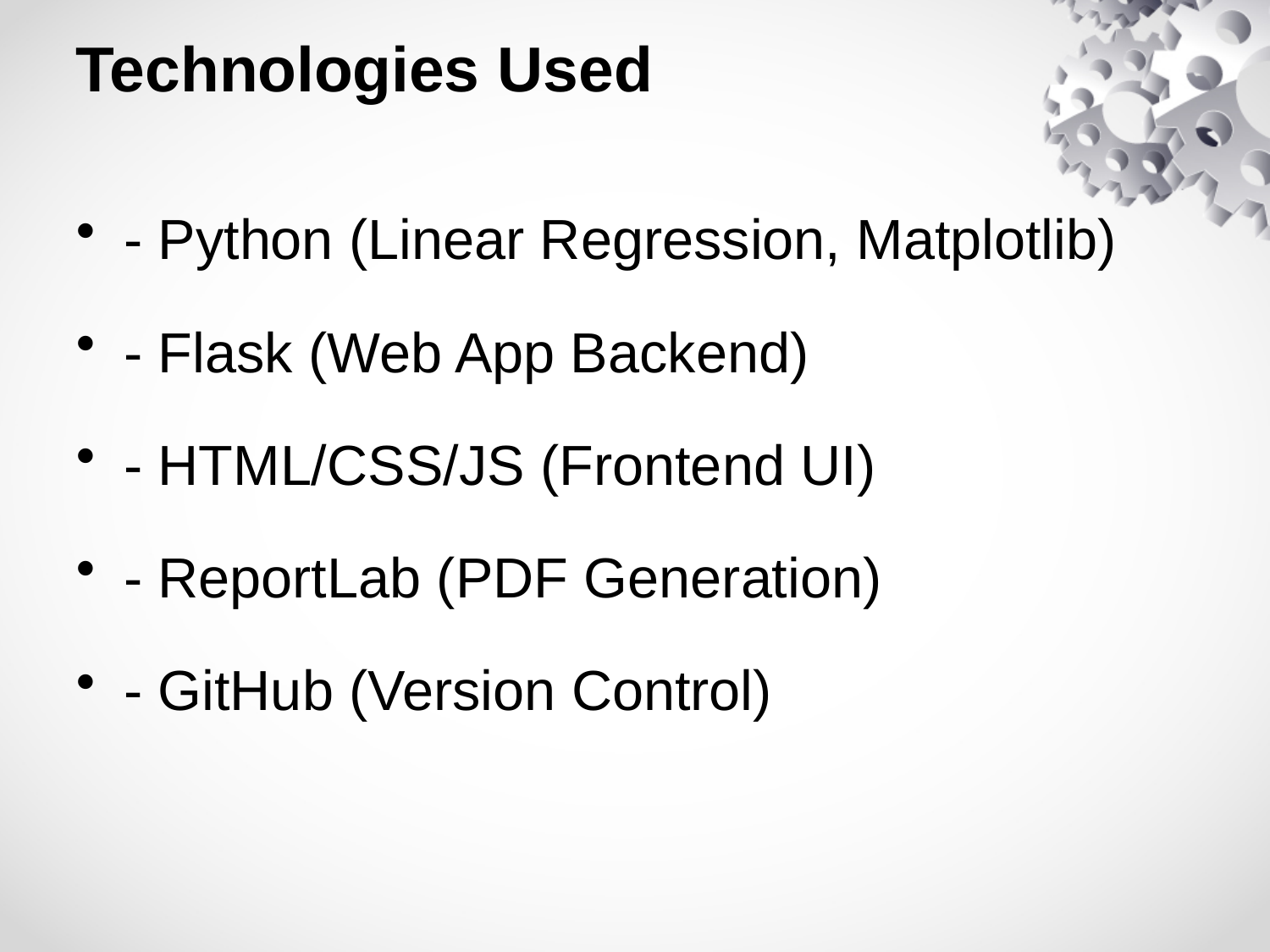

# Technologies Used
- Python (Linear Regression, Matplotlib)
- Flask (Web App Backend)
- HTML/CSS/JS (Frontend UI)
- ReportLab (PDF Generation)
- GitHub (Version Control)